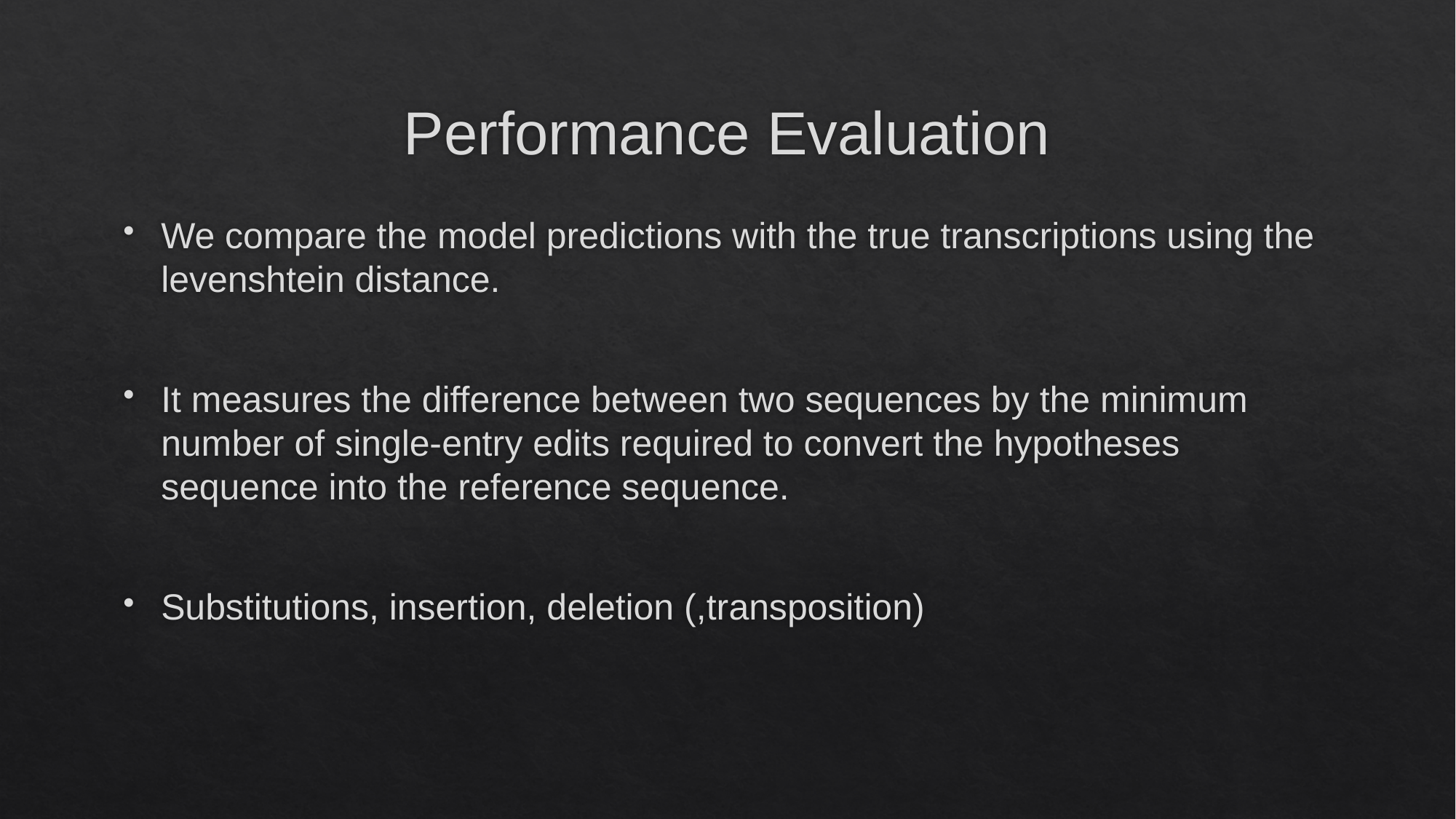

# Performance Evaluation
We compare the model predictions with the true transcriptions using the levenshtein distance.

It measures the difference between two sequences by the minimum number of single-entry edits required to convert the hypotheses sequence into the reference sequence.

Substitutions, insertion, deletion (,transposition)